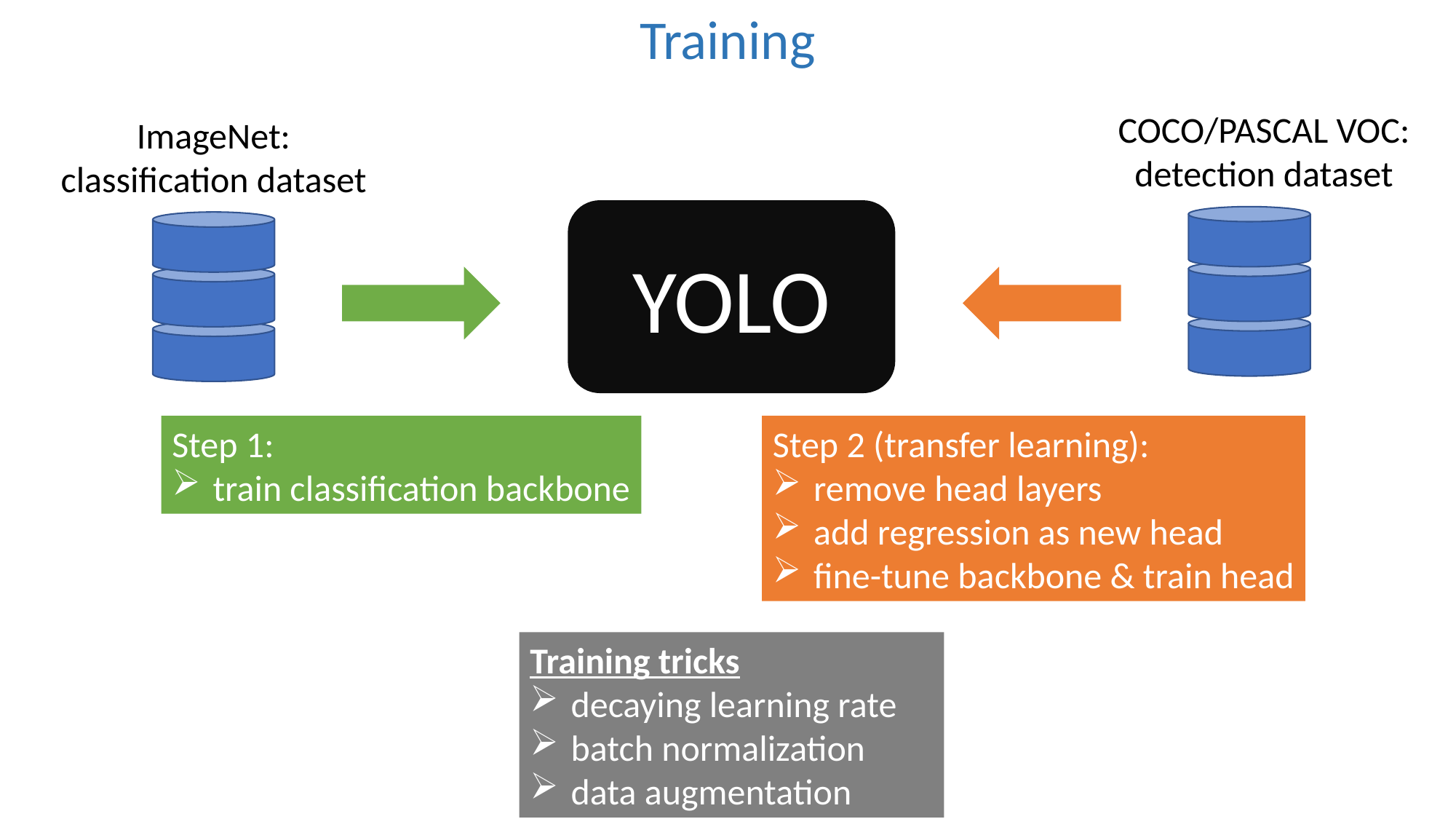

Training
COCO/PASCAL VOC:
detection dataset
ImageNet:
classification dataset
YOLO

Step 1:
train classification backbone
Step 2 (transfer learning):
remove head layers
add regression as new head
fine-tune backbone & train head
Training tricks
decaying learning rate
batch normalization
data augmentation